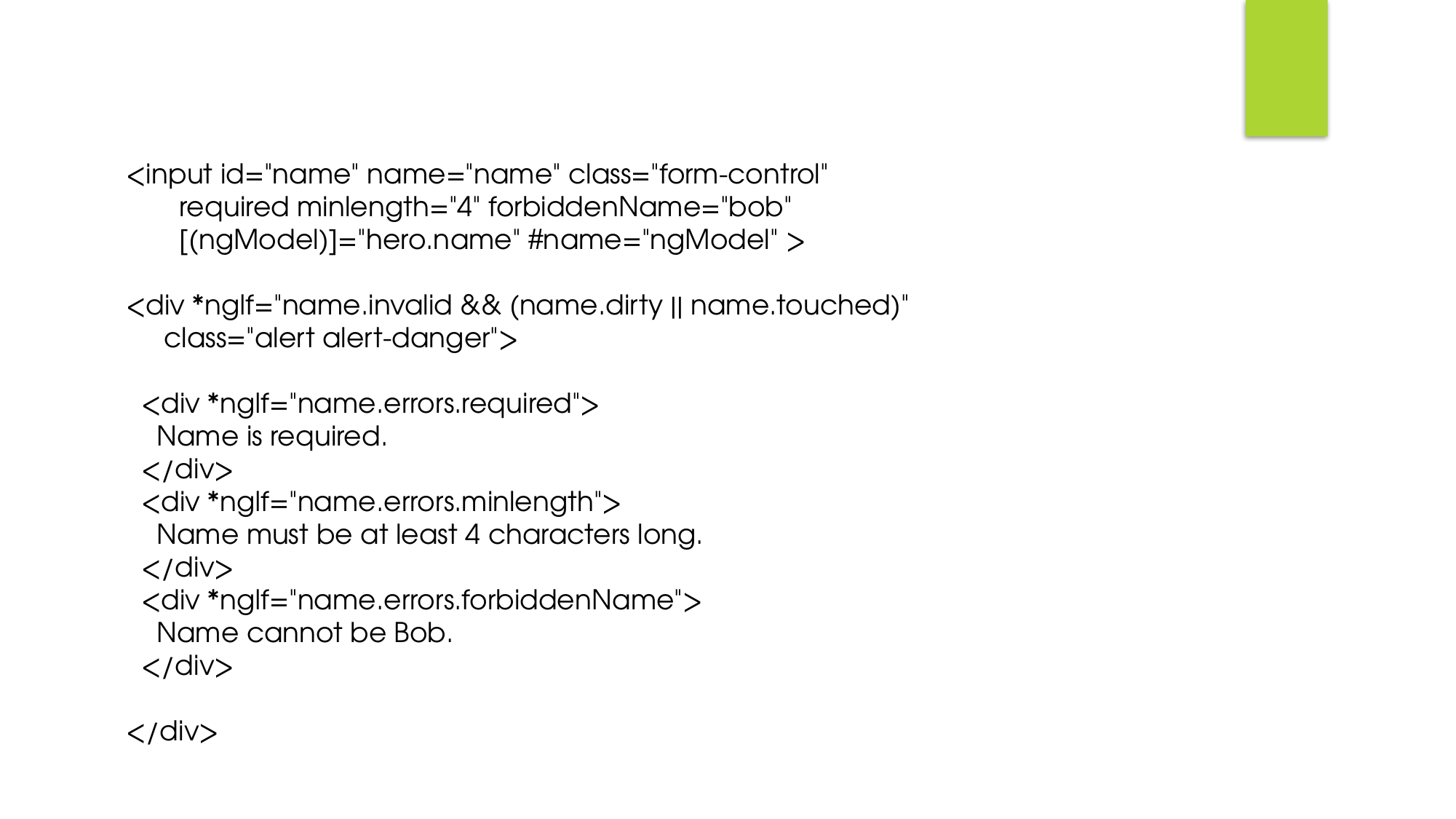

<input id="name" name="name" class="form-control"
       required minlength="4" forbiddenName="bob"
       [(ngModel)]="hero.name" #name="ngModel" >

<div *ngIf="name.invalid && (name.dirty || name.touched)"
     class="alert alert-danger">

  <div *ngIf="name.errors.required">
    Name is required.
  </div>
  <div *ngIf="name.errors.minlength">
    Name must be at least 4 characters long.
  </div>
  <div *ngIf="name.errors.forbiddenName">
    Name cannot be Bob.
  </div>

</div>